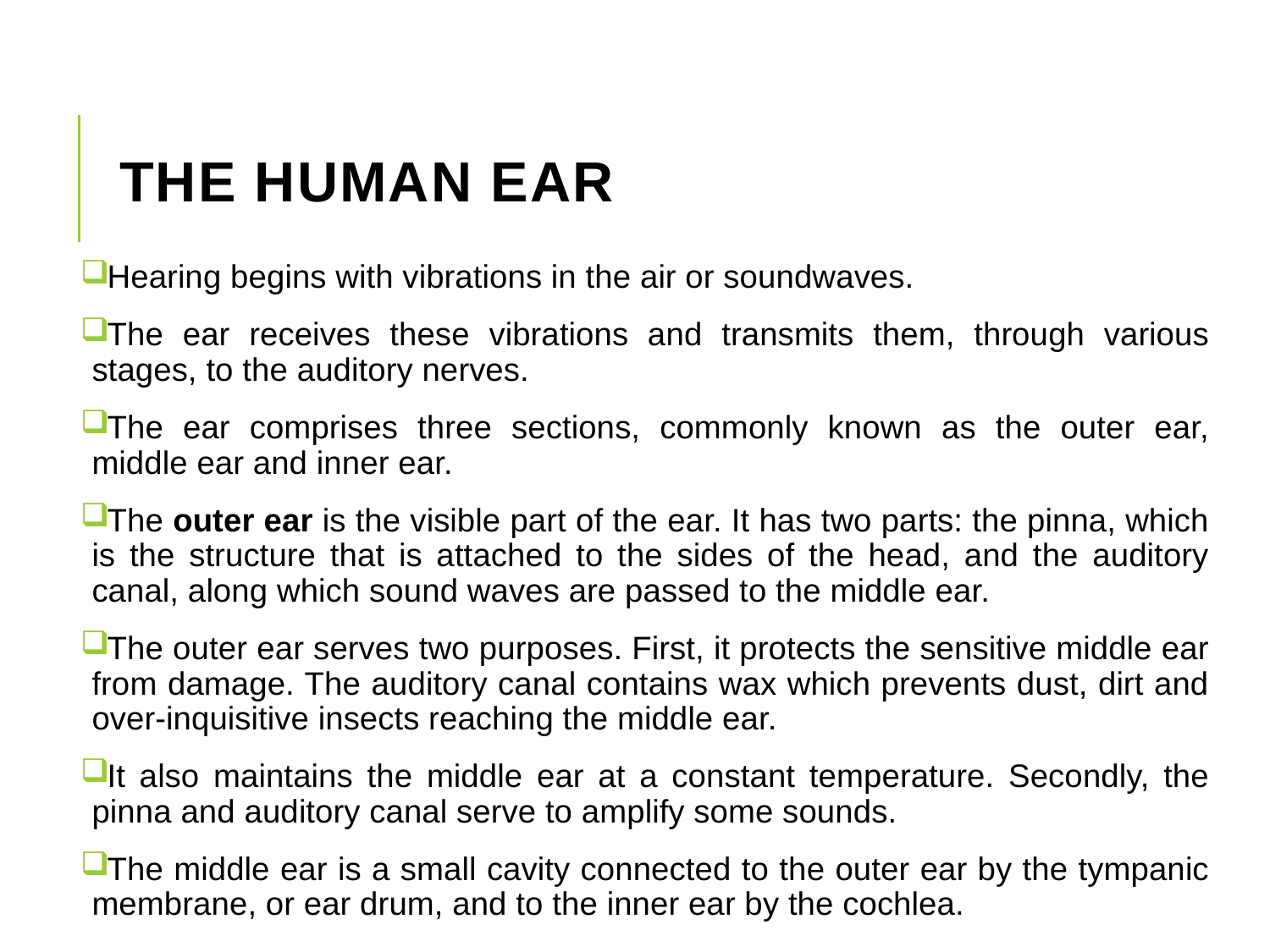

# The Human Ear
Hearing begins with vibrations in the air or soundwaves.
The ear receives these vibrations and transmits them, through various stages, to the auditory nerves.
The ear comprises three sections, commonly known as the outer ear, middle ear and inner ear.
The outer ear is the visible part of the ear. It has two parts: the pinna, which is the structure that is attached to the sides of the head, and the auditory canal, along which sound waves are passed to the middle ear.
The outer ear serves two purposes. First, it protects the sensitive middle ear from damage. The auditory canal contains wax which prevents dust, dirt and over-inquisitive insects reaching the middle ear.
It also maintains the middle ear at a constant temperature. Secondly, the pinna and auditory canal serve to amplify some sounds.
The middle ear is a small cavity connected to the outer ear by the tympanic membrane, or ear drum, and to the inner ear by the cochlea.